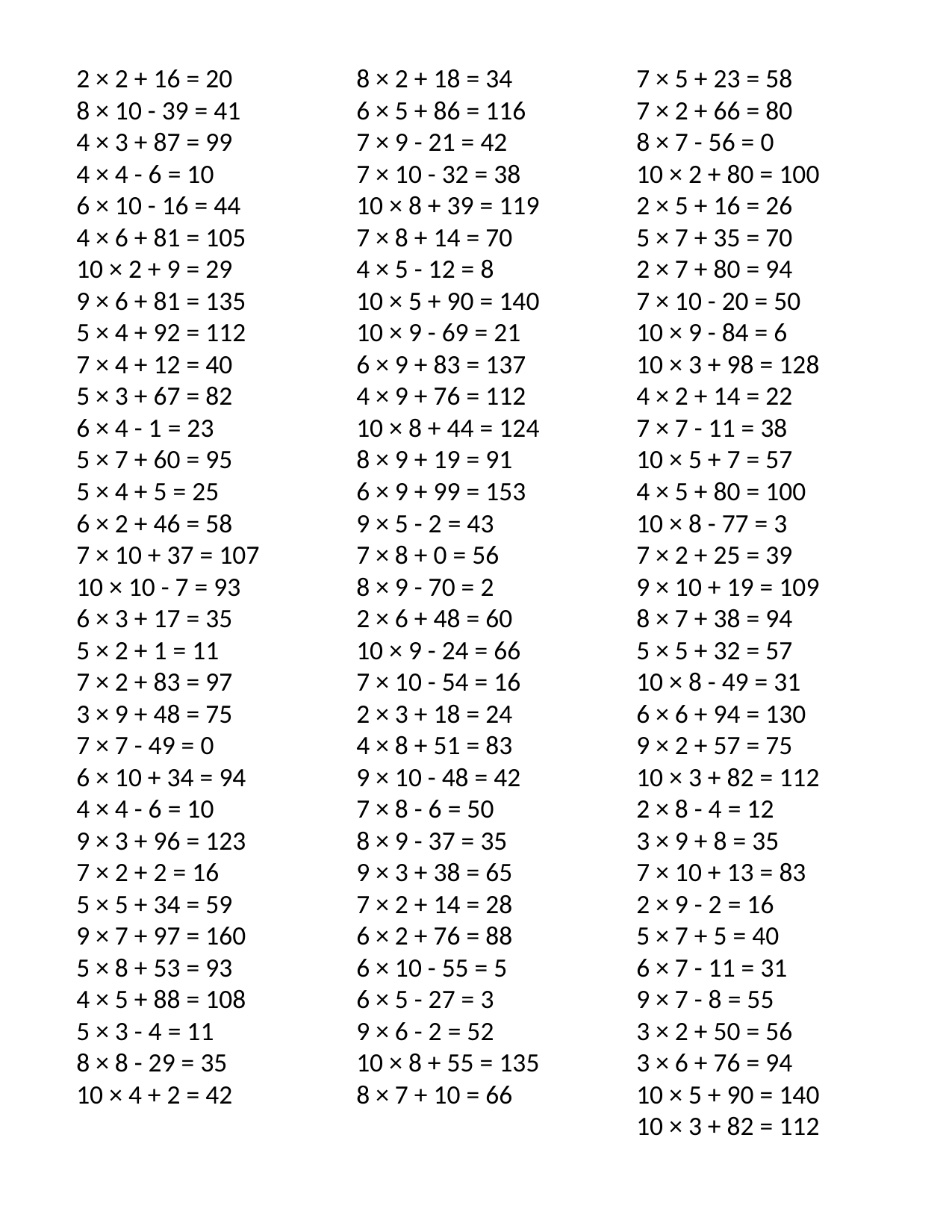

2 × 2 + 16 = 20
8 × 10 - 39 = 41
4 × 3 + 87 = 99
4 × 4 - 6 = 10
6 × 10 - 16 = 44
4 × 6 + 81 = 105
10 × 2 + 9 = 29
9 × 6 + 81 = 135
5 × 4 + 92 = 112
7 × 4 + 12 = 40
5 × 3 + 67 = 82
6 × 4 - 1 = 23
5 × 7 + 60 = 95
5 × 4 + 5 = 25
6 × 2 + 46 = 58
7 × 10 + 37 = 107
10 × 10 - 7 = 93
6 × 3 + 17 = 35
5 × 2 + 1 = 11
7 × 2 + 83 = 97
3 × 9 + 48 = 75
7 × 7 - 49 = 0
6 × 10 + 34 = 94
4 × 4 - 6 = 10
9 × 3 + 96 = 123
7 × 2 + 2 = 16
5 × 5 + 34 = 59
9 × 7 + 97 = 160
5 × 8 + 53 = 93
4 × 5 + 88 = 108
5 × 3 - 4 = 11
8 × 8 - 29 = 35
10 × 4 + 2 = 42

8 × 2 + 18 = 34
6 × 5 + 86 = 116
7 × 9 - 21 = 42
7 × 10 - 32 = 38
10 × 8 + 39 = 119
7 × 8 + 14 = 70
4 × 5 - 12 = 8
10 × 5 + 90 = 140
10 × 9 - 69 = 21
6 × 9 + 83 = 137
4 × 9 + 76 = 112
10 × 8 + 44 = 124
8 × 9 + 19 = 91
6 × 9 + 99 = 153
9 × 5 - 2 = 43
7 × 8 + 0 = 56
8 × 9 - 70 = 2
2 × 6 + 48 = 60
10 × 9 - 24 = 66
7 × 10 - 54 = 16
2 × 3 + 18 = 24
4 × 8 + 51 = 83
9 × 10 - 48 = 42
7 × 8 - 6 = 50
8 × 9 - 37 = 35
9 × 3 + 38 = 65
7 × 2 + 14 = 28
6 × 2 + 76 = 88
6 × 10 - 55 = 5
6 × 5 - 27 = 3
9 × 6 - 2 = 52
10 × 8 + 55 = 135
8 × 7 + 10 = 66

7 × 5 + 23 = 58
7 × 2 + 66 = 80
8 × 7 - 56 = 0
10 × 2 + 80 = 100
2 × 5 + 16 = 26
5 × 7 + 35 = 70
2 × 7 + 80 = 94
7 × 10 - 20 = 50
10 × 9 - 84 = 6
10 × 3 + 98 = 128
4 × 2 + 14 = 22
7 × 7 - 11 = 38
10 × 5 + 7 = 57
4 × 5 + 80 = 100
10 × 8 - 77 = 3
7 × 2 + 25 = 39
9 × 10 + 19 = 109
8 × 7 + 38 = 94
5 × 5 + 32 = 57
10 × 8 - 49 = 31
6 × 6 + 94 = 130
9 × 2 + 57 = 75
10 × 3 + 82 = 112
2 × 8 - 4 = 12
3 × 9 + 8 = 35
7 × 10 + 13 = 83
2 × 9 - 2 = 16
5 × 7 + 5 = 40
6 × 7 - 11 = 31
9 × 7 - 8 = 55
3 × 2 + 50 = 56
3 × 6 + 76 = 94
10 × 5 + 90 = 140
10 × 3 + 82 = 112